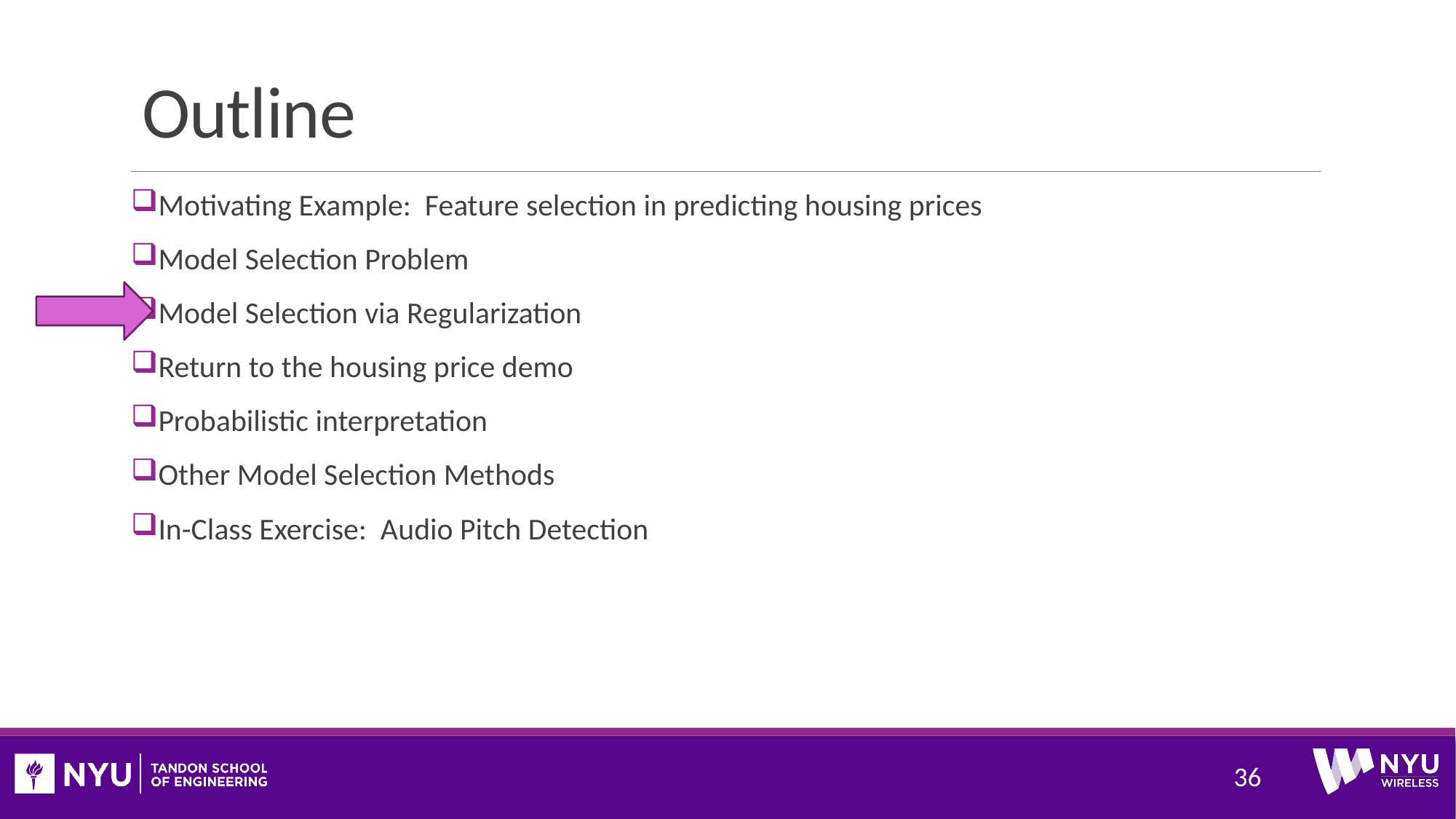

# Outline
Motivating Example:  Feature selection in predicting housing prices
Model Selection Problem
Model Selection via Regularization
Return to the housing price demo
Probabilistic interpretation
Other Model Selection Methods
In-Class Exercise:  Audio Pitch Detection

36